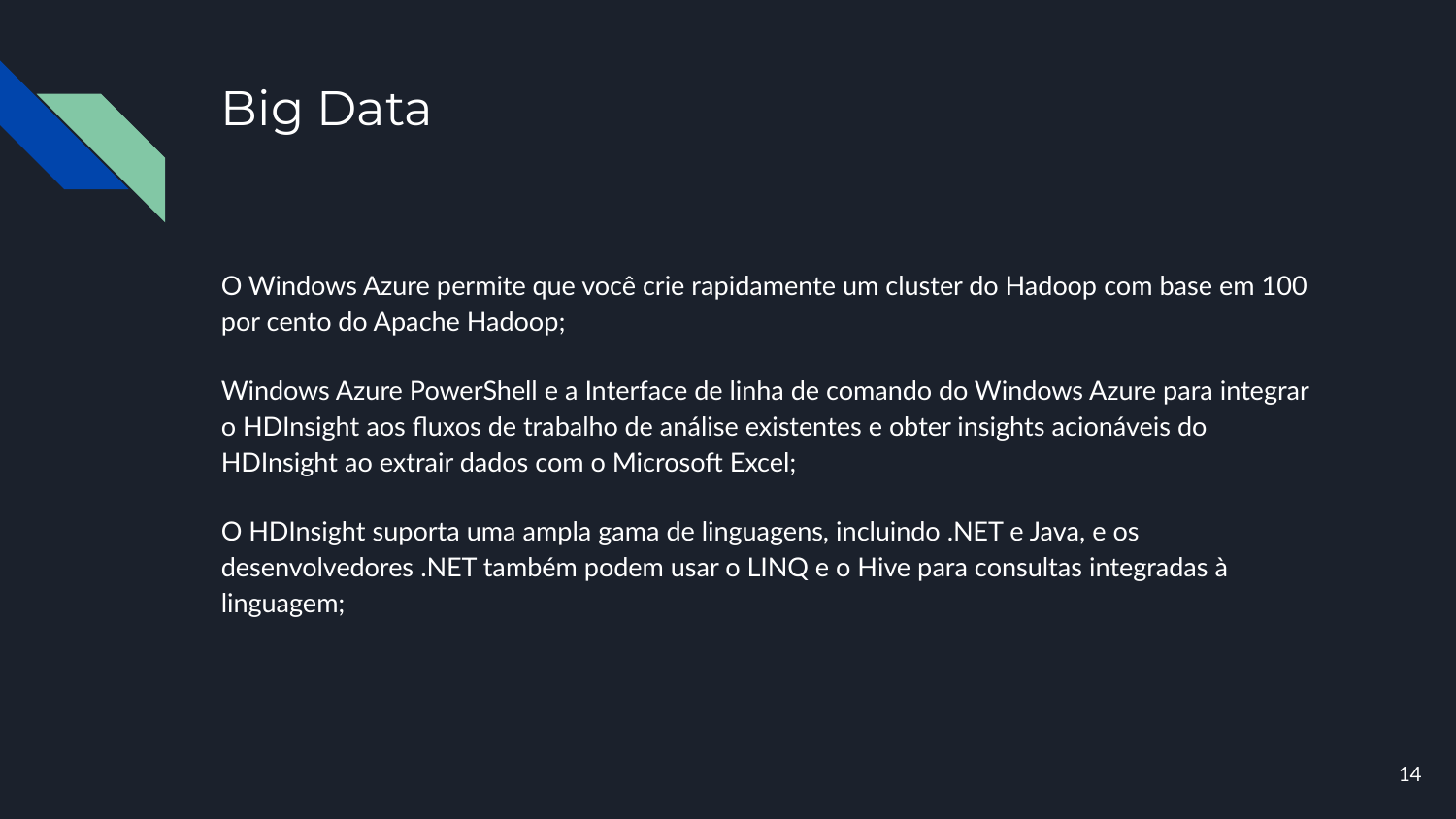

# Big Data
O Windows Azure permite que você crie rapidamente um cluster do Hadoop com base em 100 por cento do Apache Hadoop;
Windows Azure PowerShell e a Interface de linha de comando do Windows Azure para integrar o HDInsight aos fluxos de trabalho de análise existentes e obter insights acionáveis do HDInsight ao extrair dados com o Microsoft Excel;
O HDInsight suporta uma ampla gama de linguagens, incluindo .NET e Java, e os desenvolvedores .NET também podem usar o LINQ e o Hive para consultas integradas à linguagem;
14